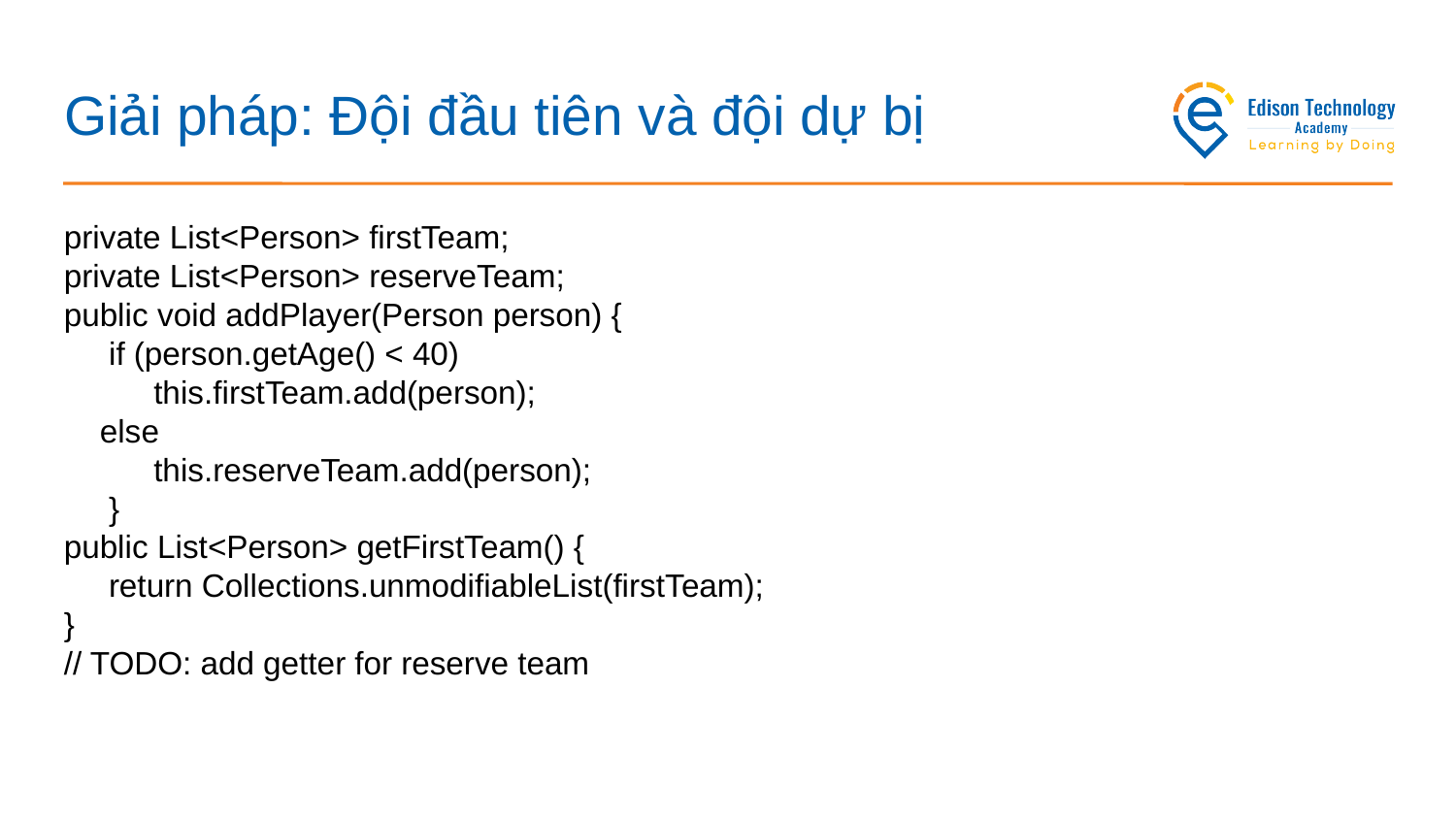

# Giải pháp: Đội đầu tiên và đội dự bị
private List<Person> firstTeam;
private List<Person> reserveTeam;
public void addPlayer(Person person) {
     if (person.getAge() < 40)
          this.firstTeam.add(person);
    else
          this.reserveTeam.add(person);
     }
public List<Person> getFirstTeam() {
     return Collections.unmodifiableList(firstTeam);
}
// TODO: add getter for reserve team